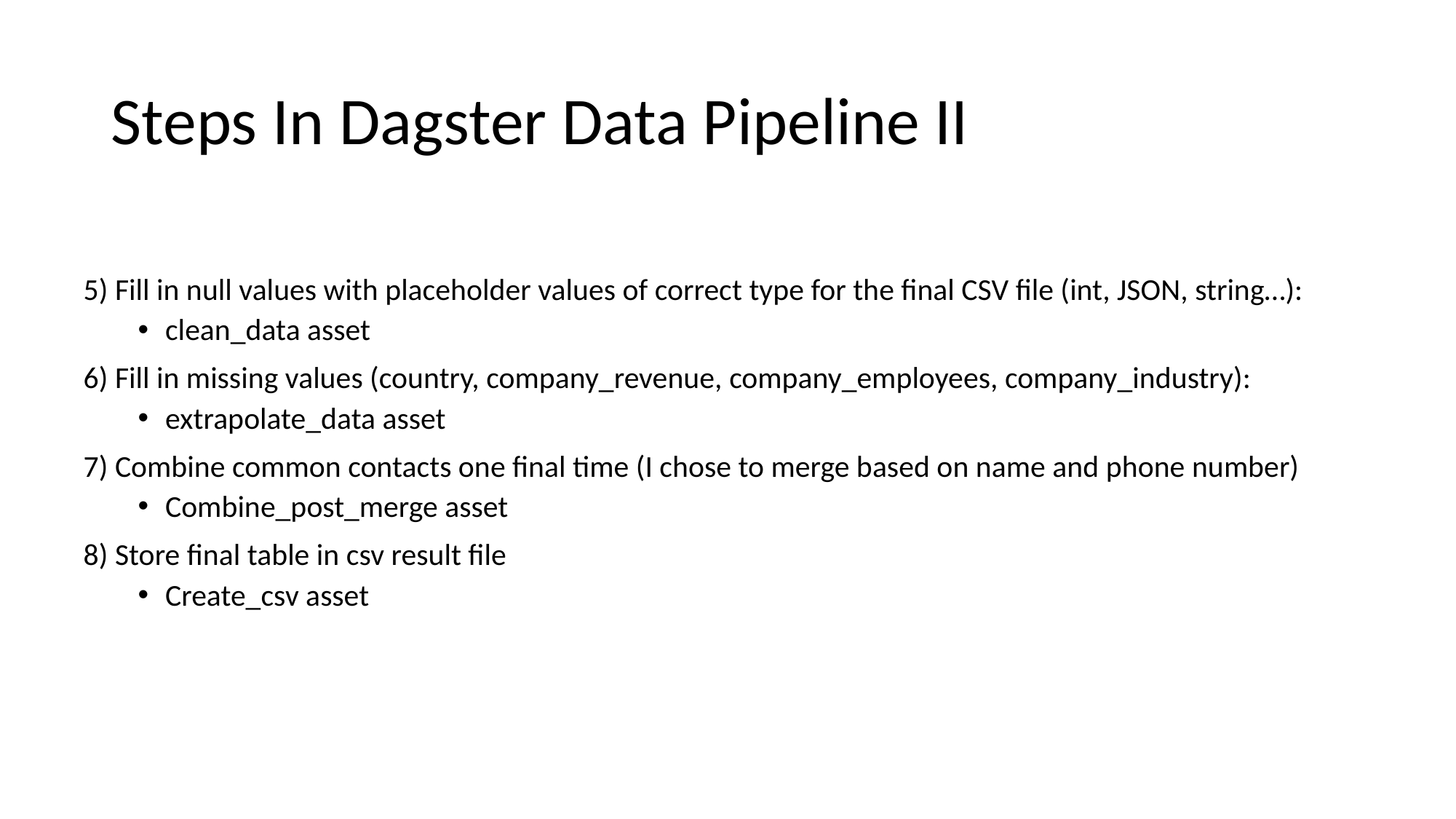

# Steps In Dagster Data Pipeline II

5) Fill in null values with placeholder values of correct type for the final CSV file (int, JSON, string…):
clean_data asset
6) Fill in missing values (country, company_revenue, company_employees, company_industry):
extrapolate_data asset
7) Combine common contacts one final time (I chose to merge based on name and phone number)
Combine_post_merge asset
8) Store final table in csv result file
Create_csv asset